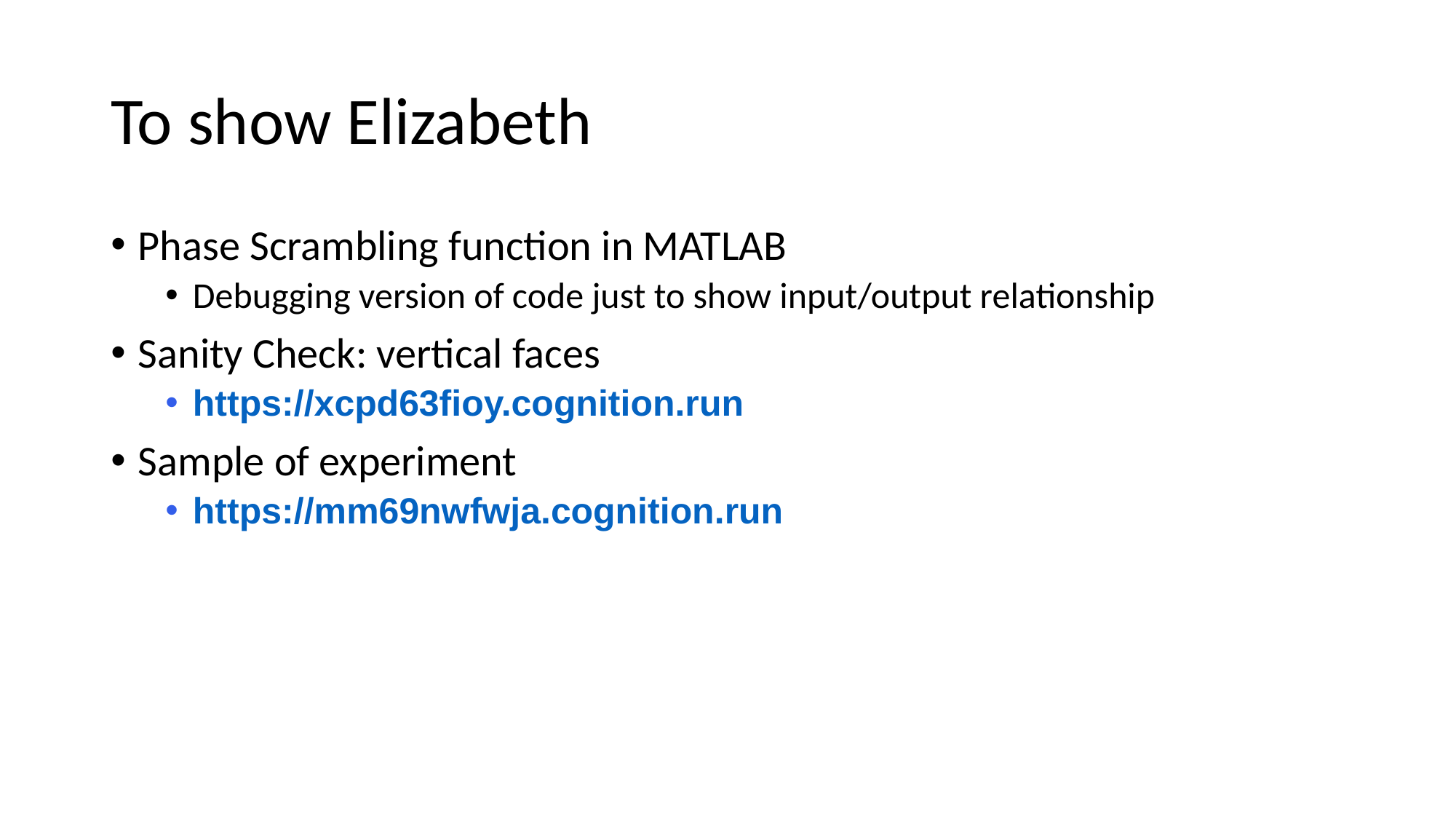

# To show Elizabeth
Phase Scrambling function in MATLAB
Debugging version of code just to show input/output relationship
Sanity Check: vertical faces
https://xcpd63fioy.cognition.run
Sample of experiment
https://mm69nwfwja.cognition.run